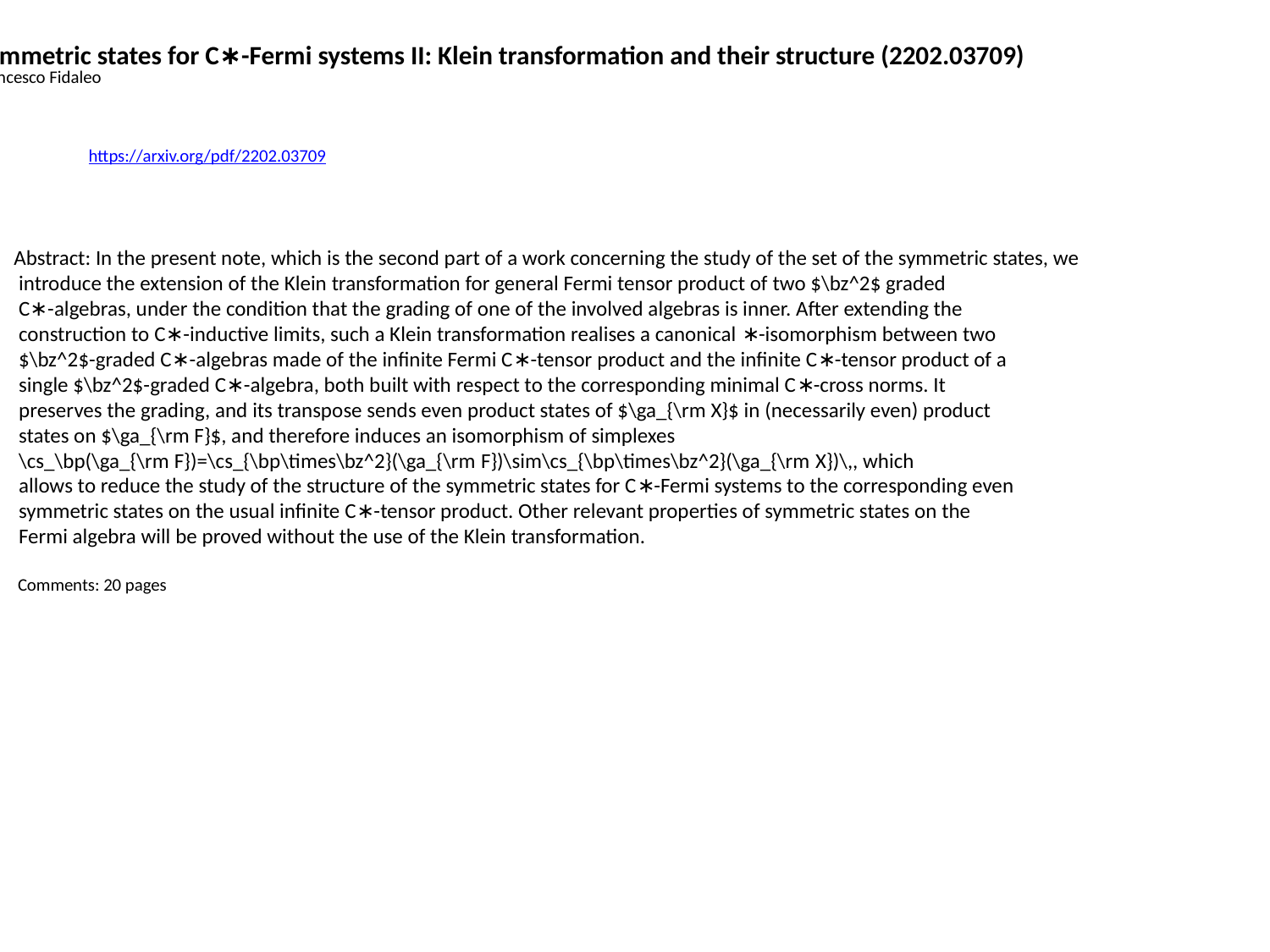

Symmetric states for C∗-Fermi systems II: Klein transformation and their structure (2202.03709)
Francesco Fidaleo

https://arxiv.org/pdf/2202.03709

Abstract: In the present note, which is the second part of a work concerning the study of the set of the symmetric states, we
 introduce the extension of the Klein transformation for general Fermi tensor product of two $\bz^2$ graded
 C∗-algebras, under the condition that the grading of one of the involved algebras is inner. After extending the
 construction to C∗-inductive limits, such a Klein transformation realises a canonical ∗-isomorphism between two
 $\bz^2$-graded C∗-algebras made of the infinite Fermi C∗-tensor product and the infinite C∗-tensor product of a
 single $\bz^2$-graded C∗-algebra, both built with respect to the corresponding minimal C∗-cross norms. It
 preserves the grading, and its transpose sends even product states of $\ga_{\rm X}$ in (necessarily even) product
 states on $\ga_{\rm F}$, and therefore induces an isomorphism of simplexes
 \cs_\bp(\ga_{\rm F})=\cs_{\bp\times\bz^2}(\ga_{\rm F})\sim\cs_{\bp\times\bz^2}(\ga_{\rm X})\,, which
 allows to reduce the study of the structure of the symmetric states for C∗-Fermi systems to the corresponding even
 symmetric states on the usual infinite C∗-tensor product. Other relevant properties of symmetric states on the
 Fermi algebra will be proved without the use of the Klein transformation.
 Comments: 20 pages